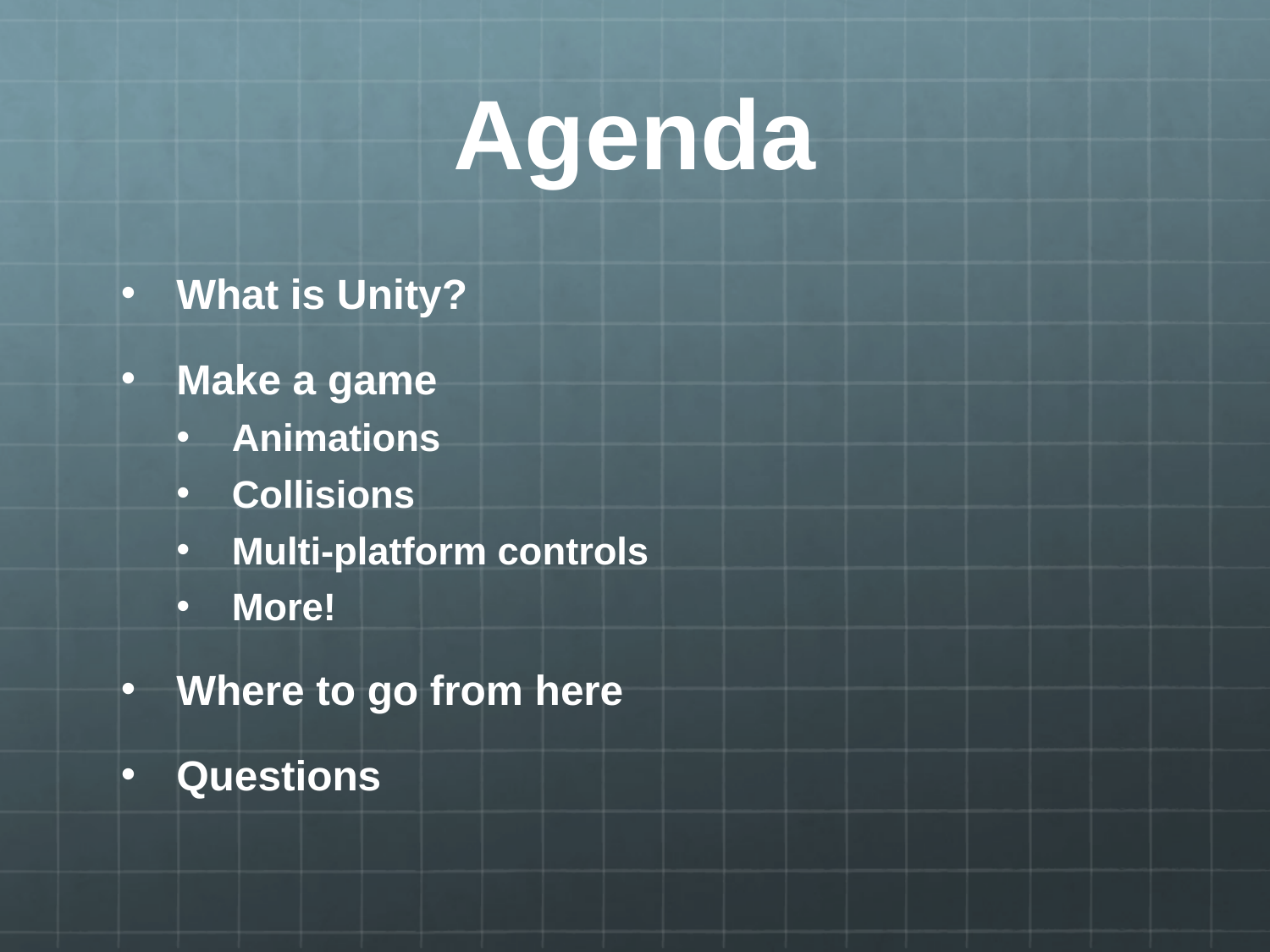

# Agenda
What is Unity?
Make a game
Animations
Collisions
Multi-platform controls
More!
Where to go from here
Questions